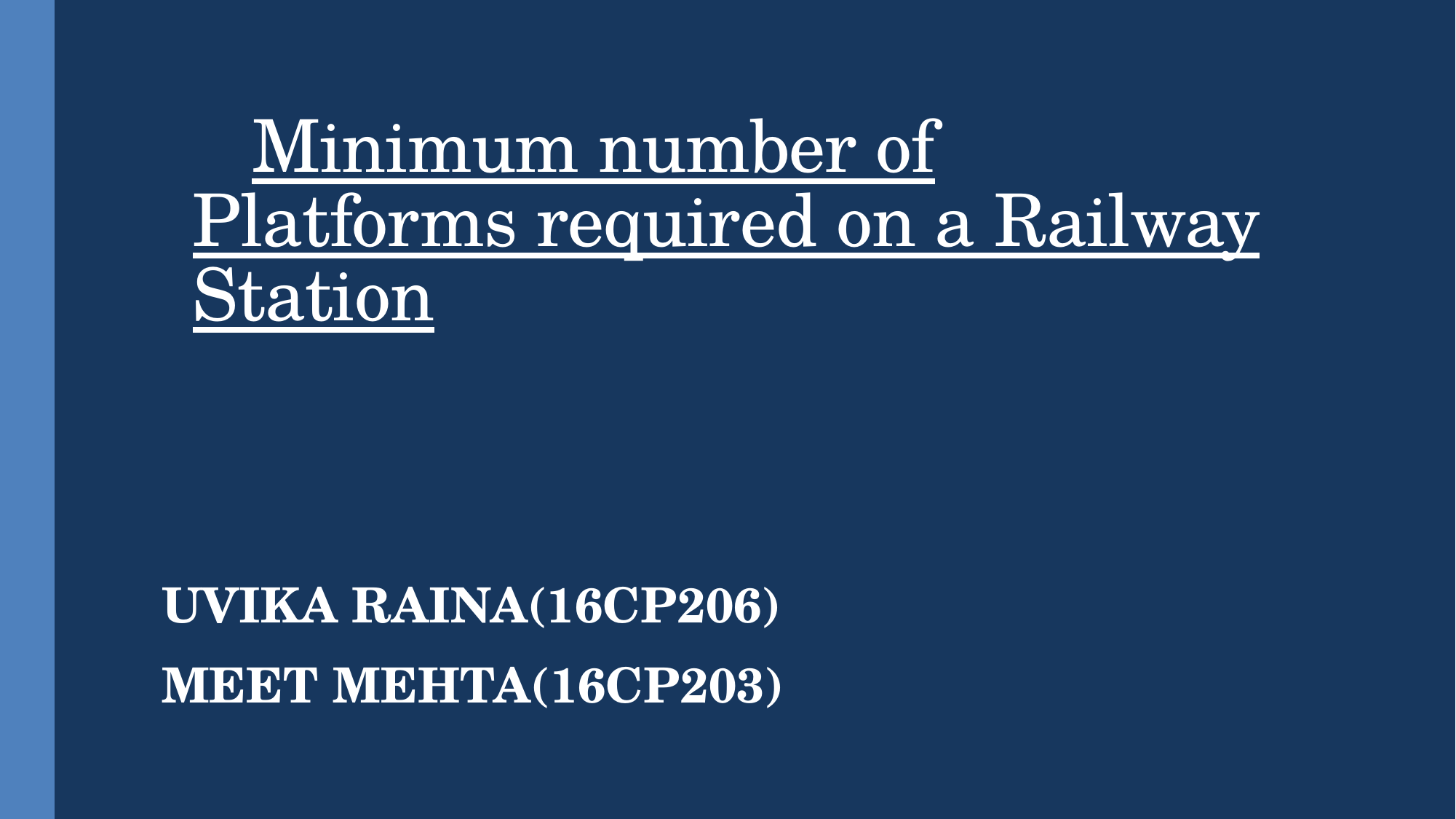

# Minimum number of Platforms required on a Railway Station
UVIKA RAINA(16CP206)
MEET MEHTA(16CP203)